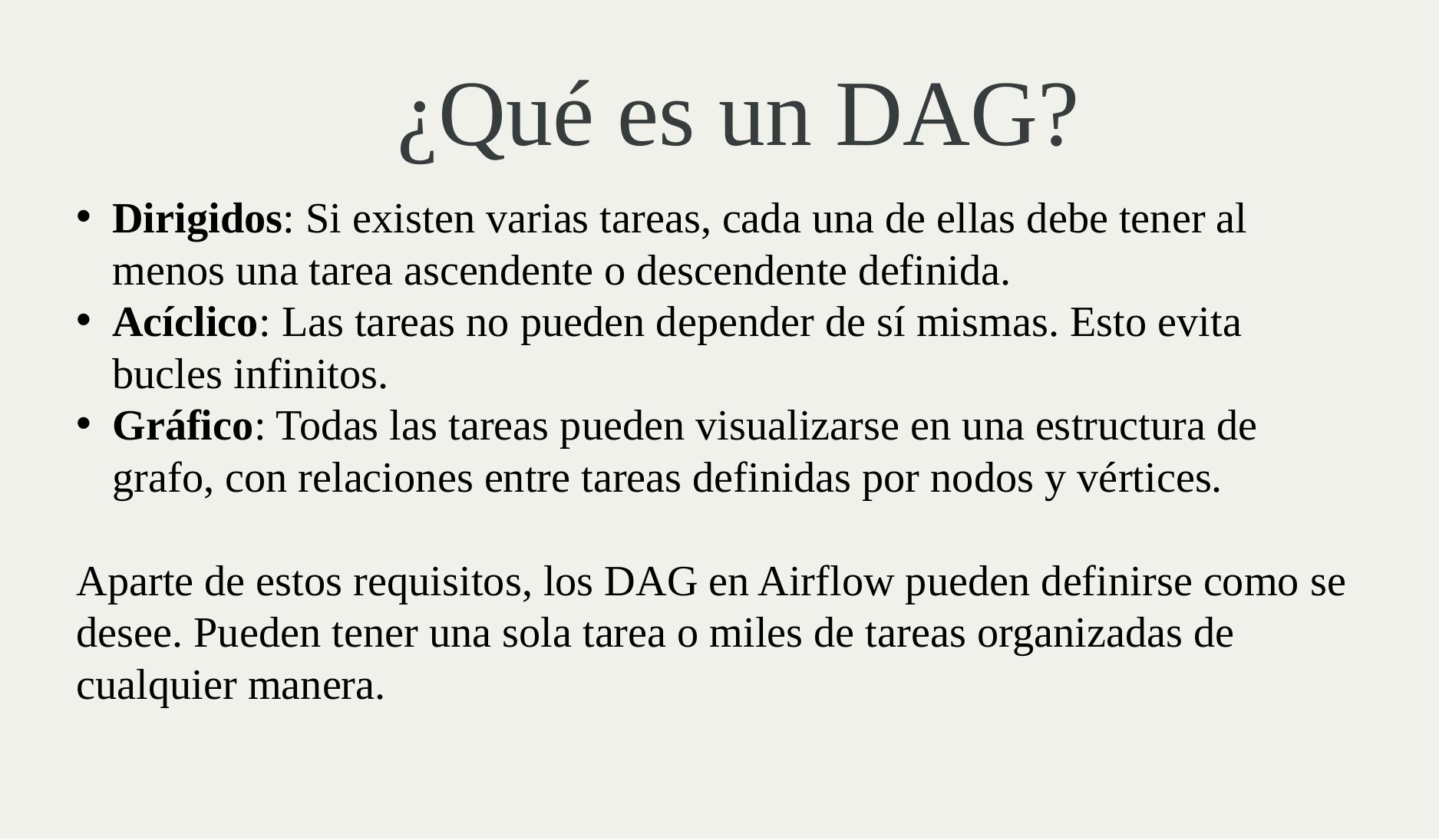

¿Qué es un DAG?
Dirigidos: Si existen varias tareas, cada una de ellas debe tener al menos una tarea ascendente o descendente definida.
Acíclico: Las tareas no pueden depender de sí mismas. Esto evita bucles infinitos.
Gráfico: Todas las tareas pueden visualizarse en una estructura de grafo, con relaciones entre tareas definidas por nodos y vértices.

Aparte de estos requisitos, los DAG en Airflow pueden definirse como se desee. Pueden tener una sola tarea o miles de tareas organizadas de cualquier manera.